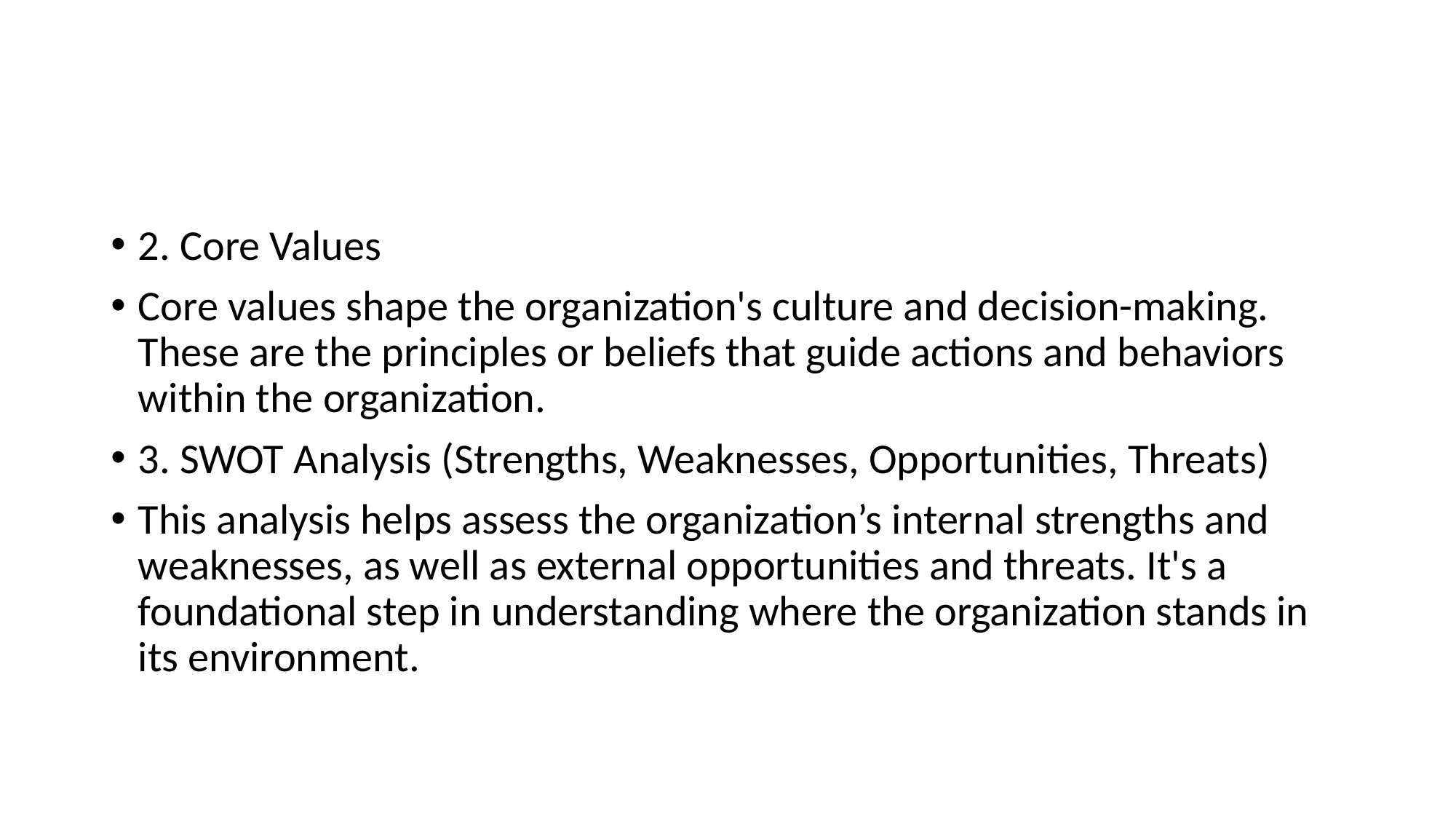

#
2. Core Values
Core values shape the organization's culture and decision-making. These are the principles or beliefs that guide actions and behaviors within the organization.
3. SWOT Analysis (Strengths, Weaknesses, Opportunities, Threats)
This analysis helps assess the organization’s internal strengths and weaknesses, as well as external opportunities and threats. It's a foundational step in understanding where the organization stands in its environment.